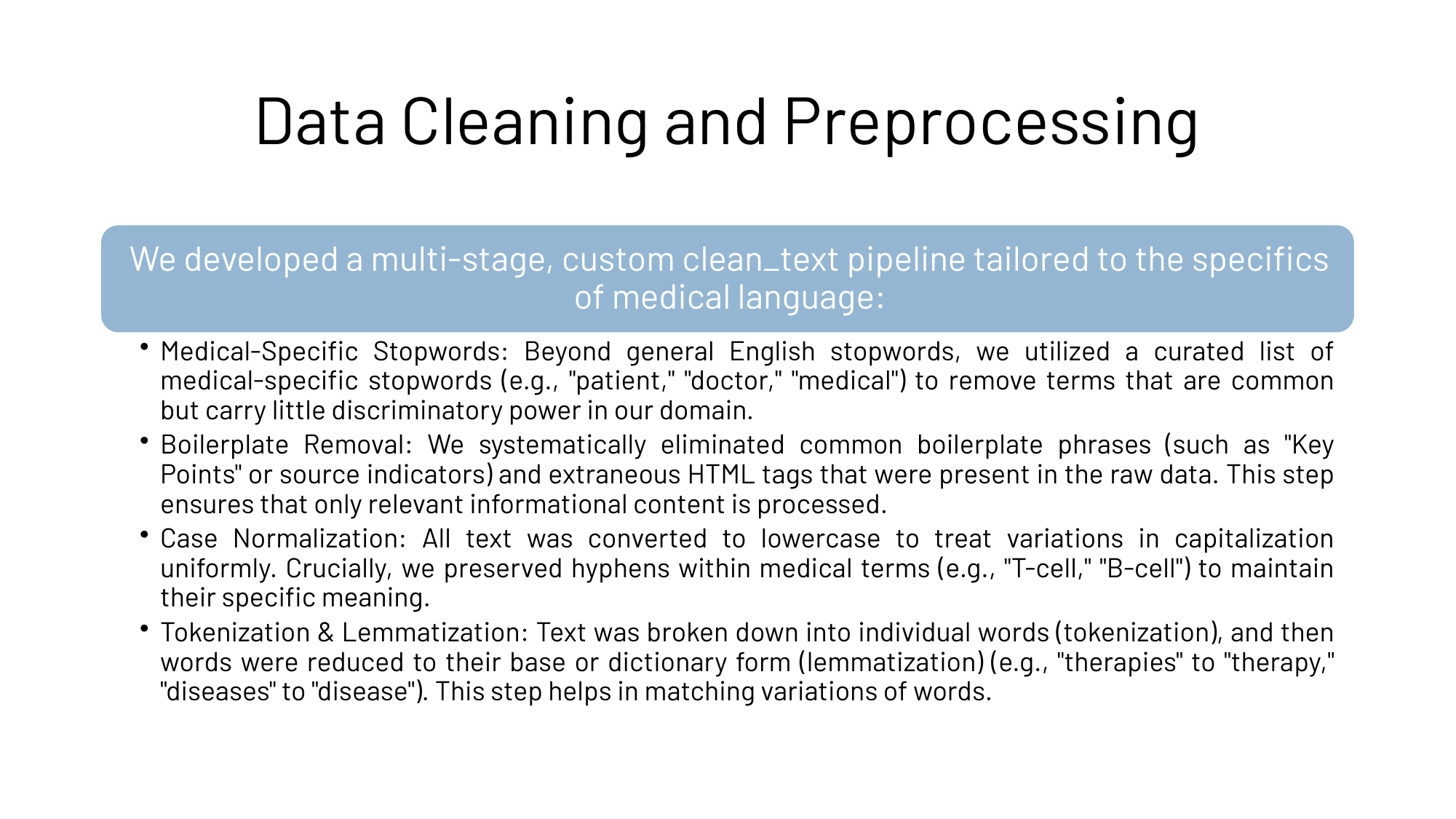

# Data Cleaning and Preprocessing
We developed a multi-stage, custom clean_text pipeline tailored to the specifics of medical language:
Medical-Specific Stopwords: Beyond general English stopwords, we utilized a curated list of medical-specific stopwords (e.g., "patient," "doctor," "medical") to remove terms that are common but carry little discriminatory power in our domain.
Boilerplate Removal: We systematically eliminated common boilerplate phrases (such as "Key Points" or source indicators) and extraneous HTML tags that were present in the raw data. This step ensures that only relevant informational content is processed.
Case Normalization: All text was converted to lowercase to treat variations in capitalization uniformly. Crucially, we preserved hyphens within medical terms (e.g., "T-cell," "B-cell") to maintain their specific meaning.
Tokenization & Lemmatization: Text was broken down into individual words (tokenization), and then words were reduced to their base or dictionary form (lemmatization) (e.g., "therapies" to "therapy," "diseases" to "disease"). This step helps in matching variations of words.